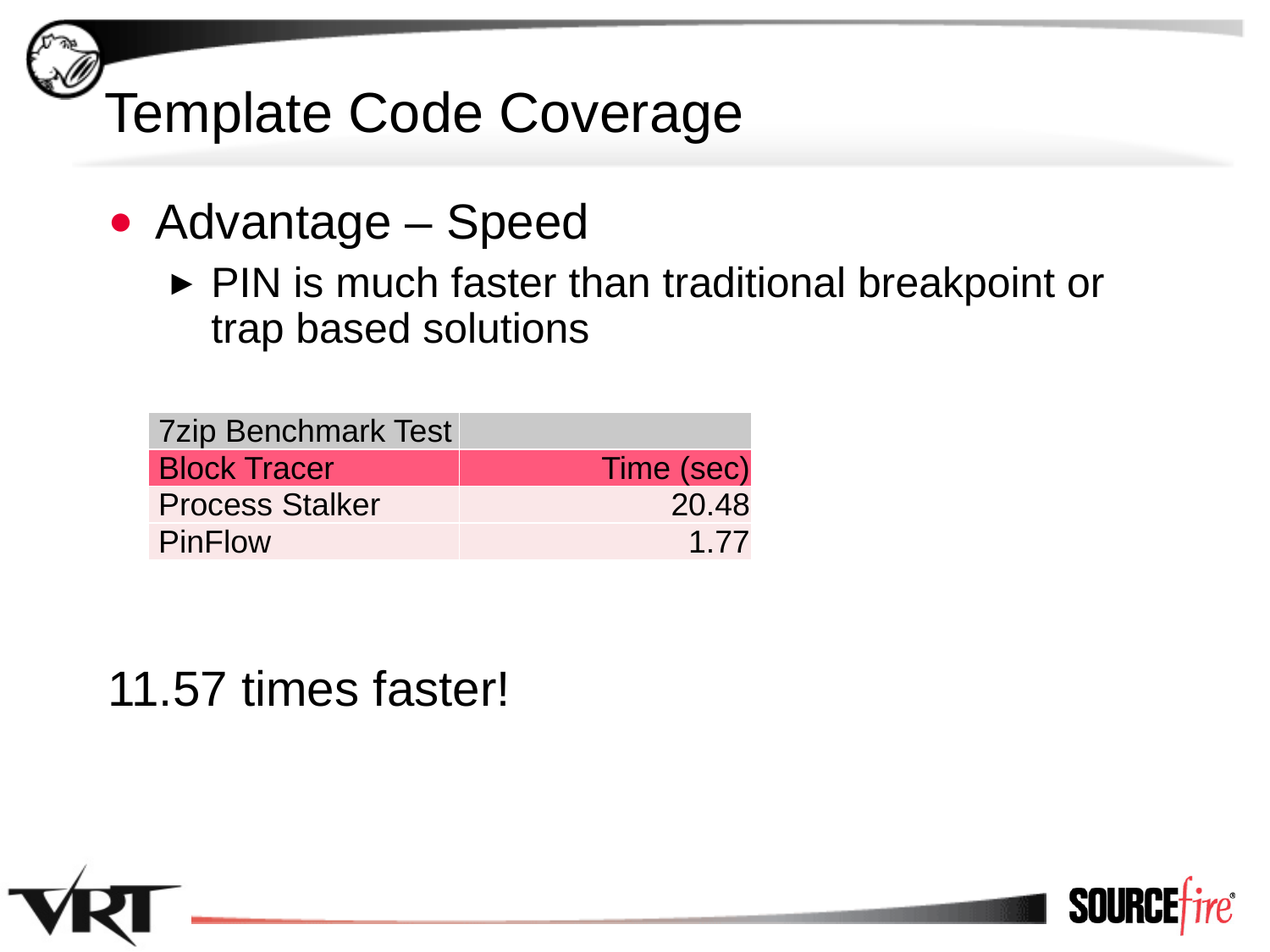

# Template Code Coverage
Advantage – Speed
PIN is much faster than traditional breakpoint or trap based solutions

11.57 times faster!
| 7zip Benchmark Test |  |
| --- | --- |
| Block Tracer | Time (sec) |
| Process Stalker | 20.48 |
| PinFlow | 1.77 |